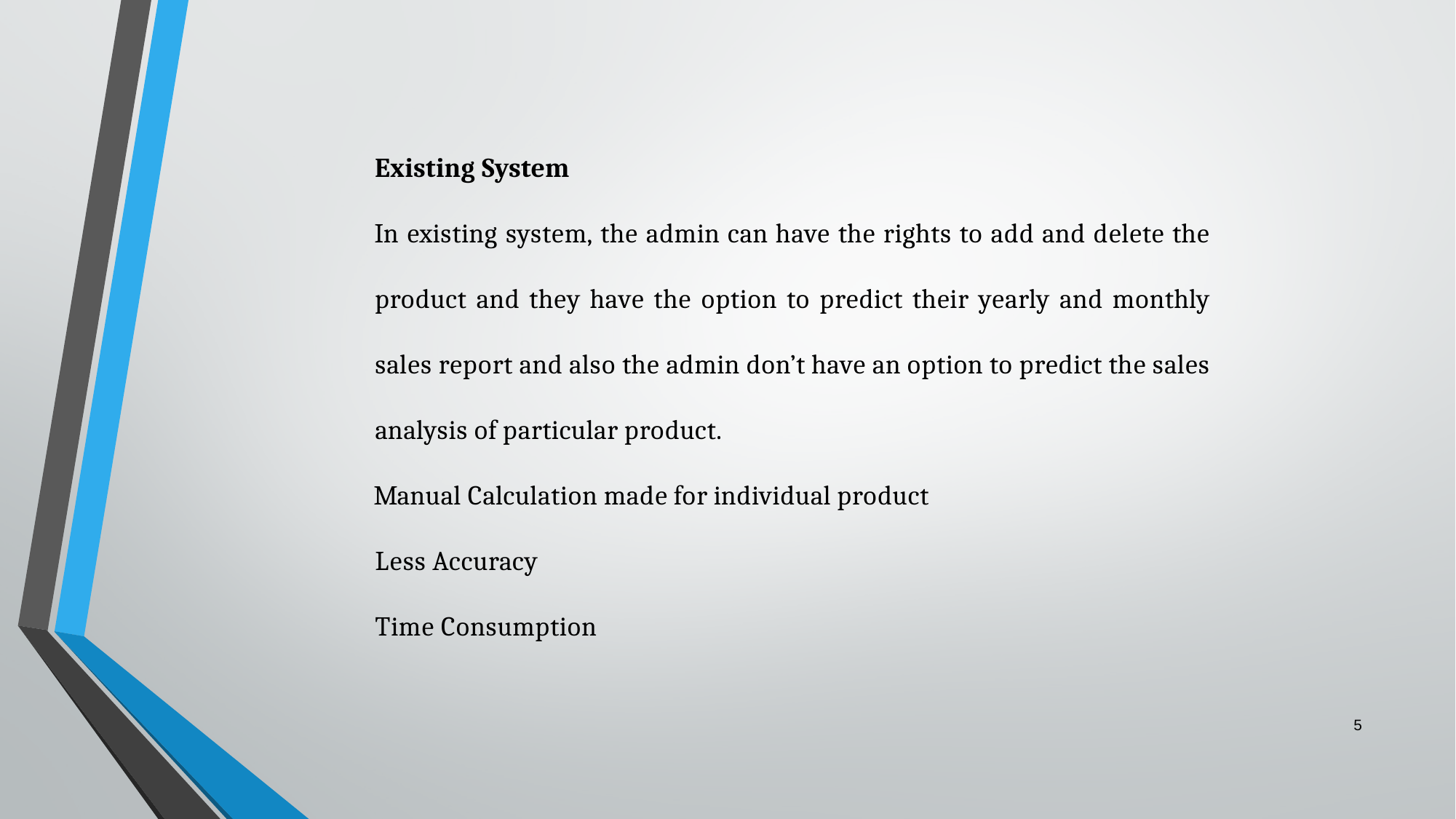

Existing System
In existing system, the admin can have the rights to add and delete the product and they have the option to predict their yearly and monthly sales report and also the admin don’t have an option to predict the sales analysis of particular product.
Manual Calculation made for individual product
Less Accuracy
Time Consumption
5